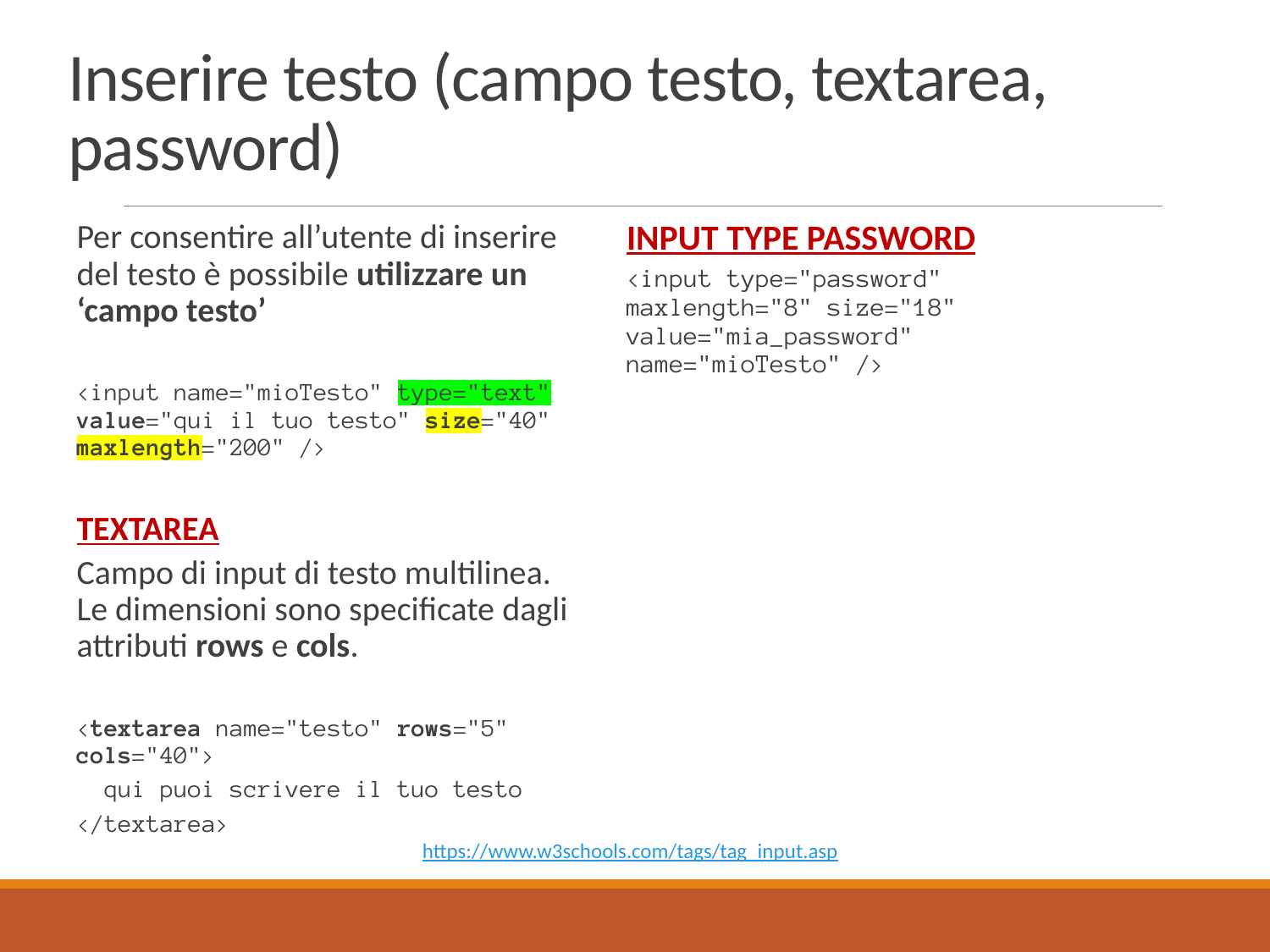

# Inserire testo (campo testo, textarea, password)
Per consentire all’utente di inserire del testo è possibile utilizzare un ‘campo testo’

<input name="mioTesto" type="text" value="qui il tuo testo" size="40" maxlength="200" />

TEXTAREA
Campo di input di testo multilinea. Le dimensioni sono specificate dagli attributi rows e cols.

<textarea name="testo" rows="5" cols="40">
  qui puoi scrivere il tuo testo
</textarea>

INPUT TYPE PASSWORD
<input type="password" maxlength="8" size="18" value="mia_password" name="mioTesto" />

https://www.w3schools.com/tags/tag_input.asp